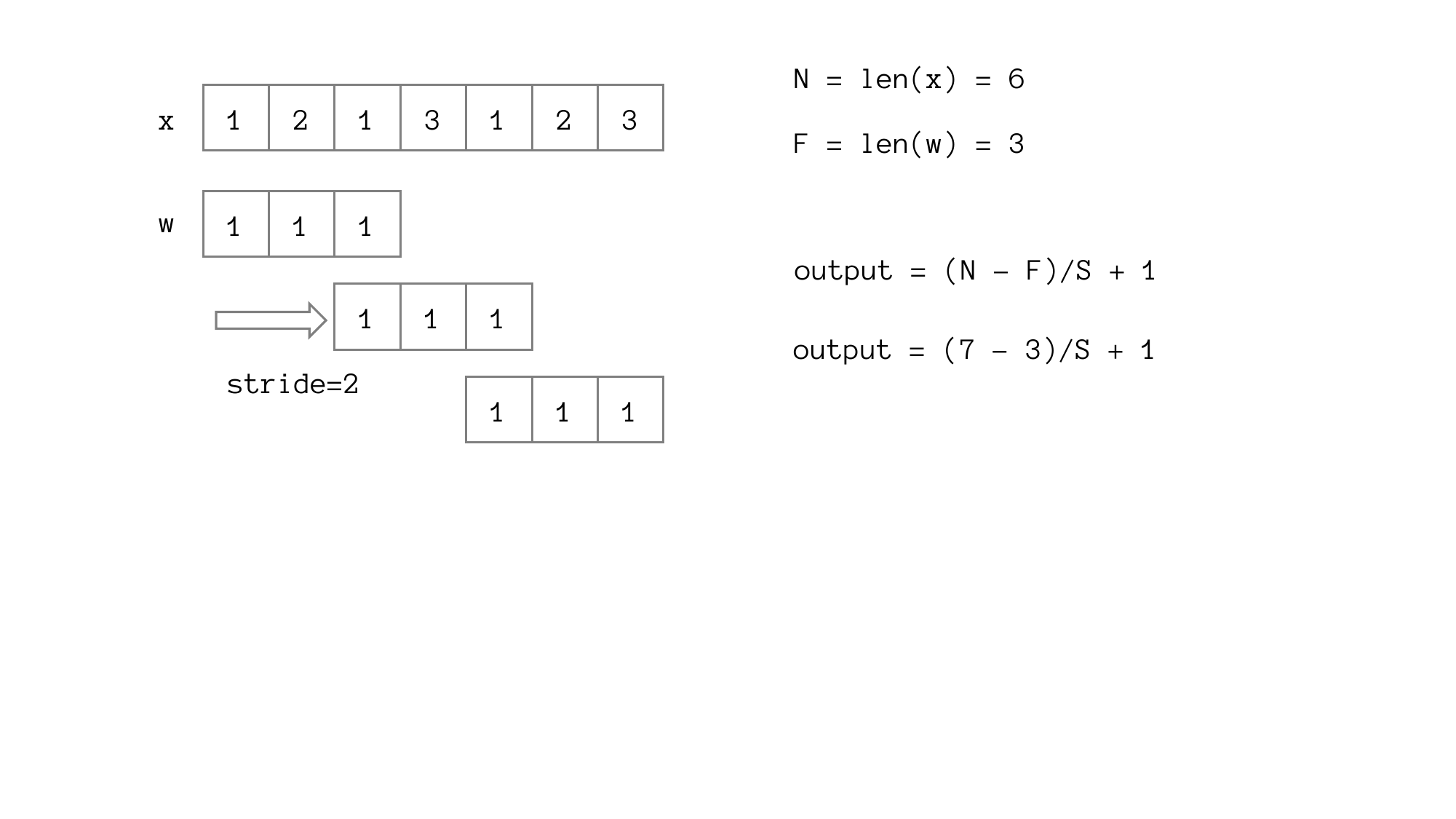

N = len(x) = 6
1
2
1
3
1
2
3
x
F = len(w) = 3
1
1
1
w
output = (N - F)/S + 1
1
1
1

output = (7 - 3)/S + 1
stride=2
1
1
1